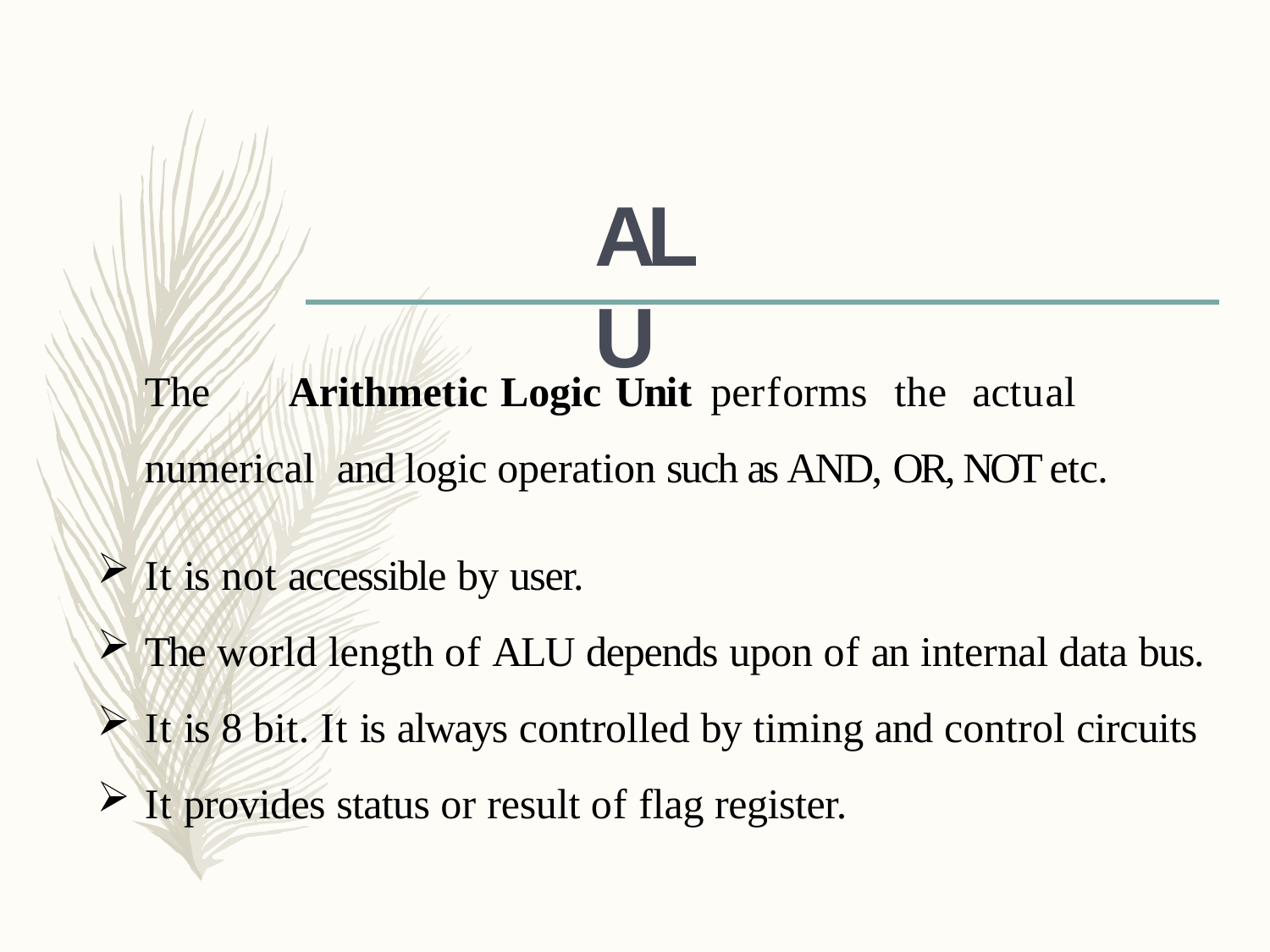

# ALU
The	Arithmetic	Logic	Unit	performs	the	actual	numerical  and logic operation such as AND, OR, NOT etc.
It is not accessible by user.
The world length of ALU depends upon of an internal data bus.
It is 8 bit. It is always controlled by timing and control circuits
It provides status or result of flag register.